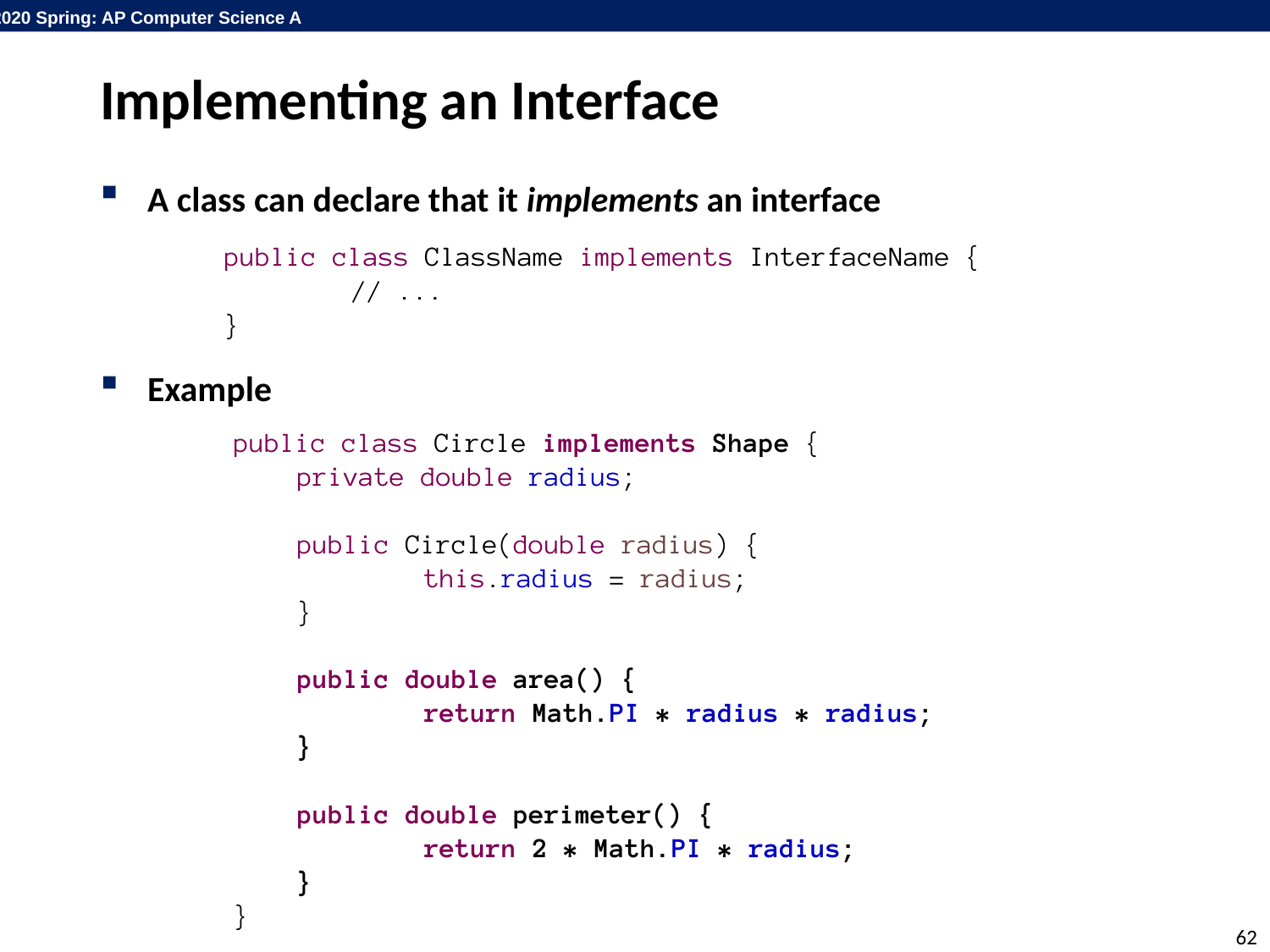

# Implementing an Interface
A class can declare that it implements an interface

Example

public class ClassName implements InterfaceName {
	// ...
}
public class Circle implements Shape {
private double radius;

public Circle(double radius) {
	this.radius = radius;
}

public double area() {
	return Math.PI * radius * radius;
}

public double perimeter() {
	return 2 * Math.PI * radius;
}
}
62